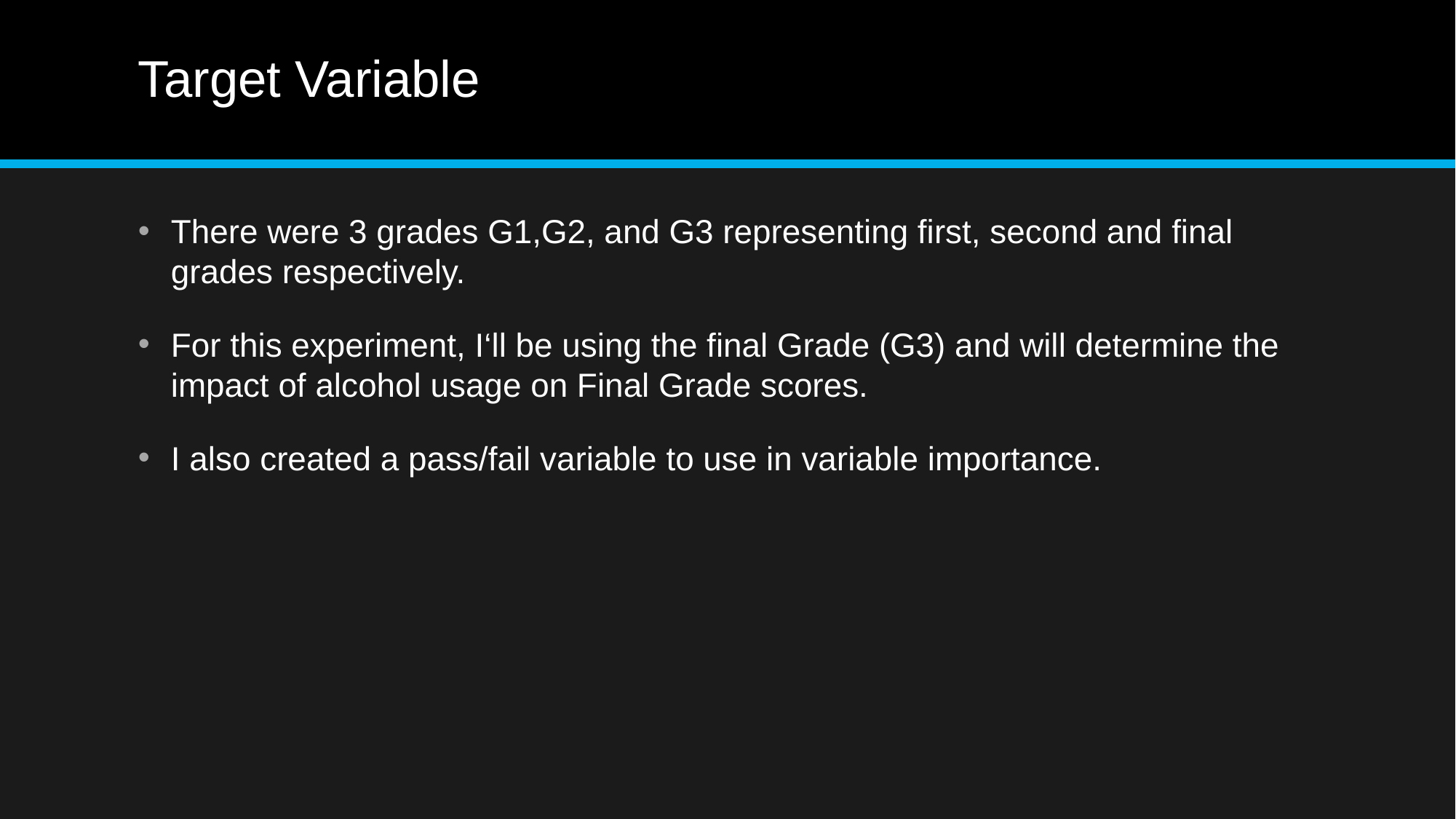

# Target Variable
There were 3 grades G1,G2, and G3 representing first, second and final grades respectively.
For this experiment, I‘ll be using the final Grade (G3) and will determine the impact of alcohol usage on Final Grade scores.
I also created a pass/fail variable to use in variable importance.